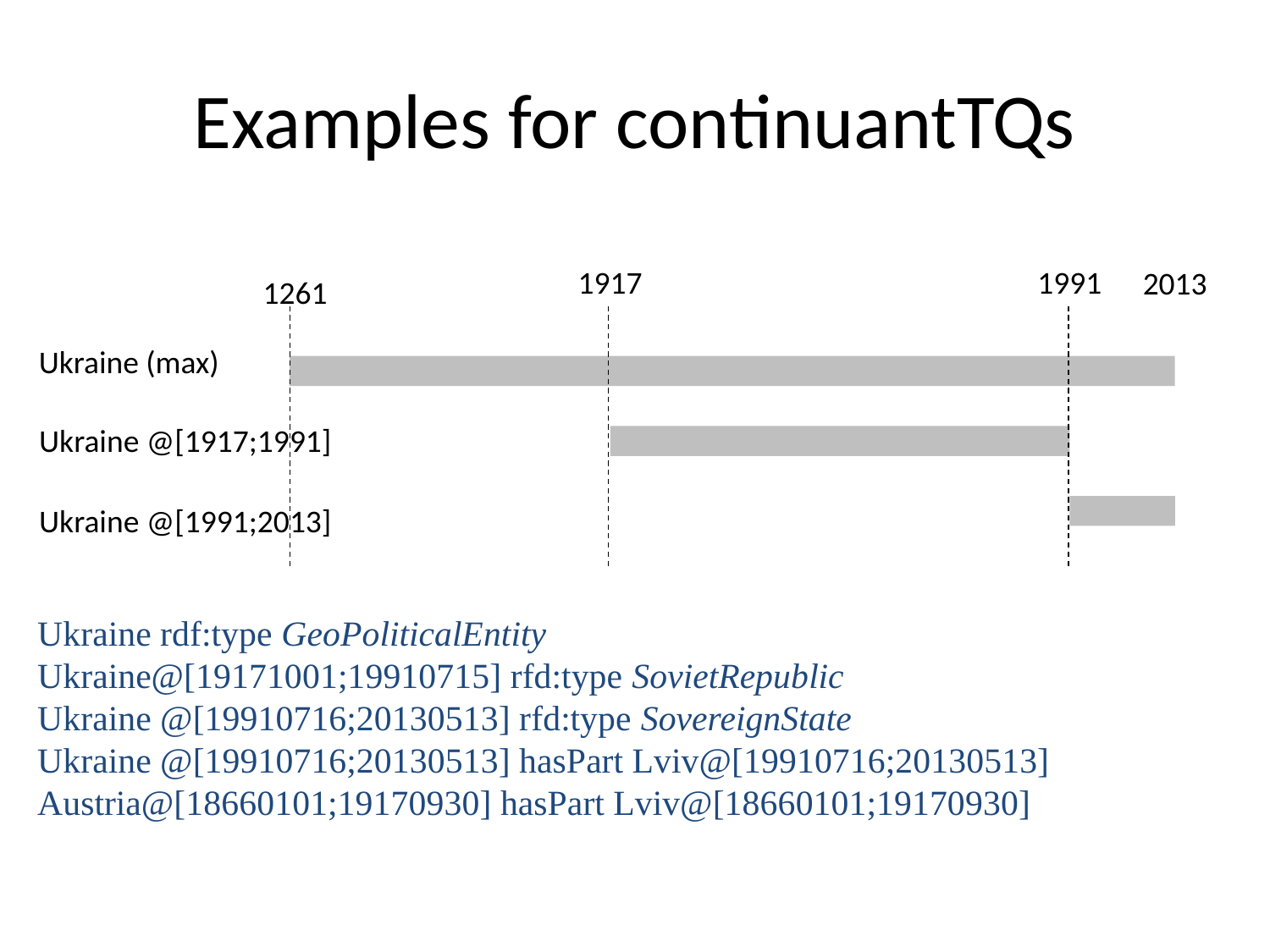

# Examples for continuantTQs
1917
1991
2013
1261
Ukraine (max)

Ukraine @[1917;1991]

Ukraine @[1991;2013]

Ukraine rdf:type GeoPoliticalEntity
Ukraine@[19171001;19910715] rfd:type SovietRepublic
Ukraine @[19910716;20130513] rfd:type SovereignState
Ukraine @[19910716;20130513] hasPart Lviv@[19910716;20130513]
Austria@[18660101;19170930] hasPart Lviv@[18660101;19170930]